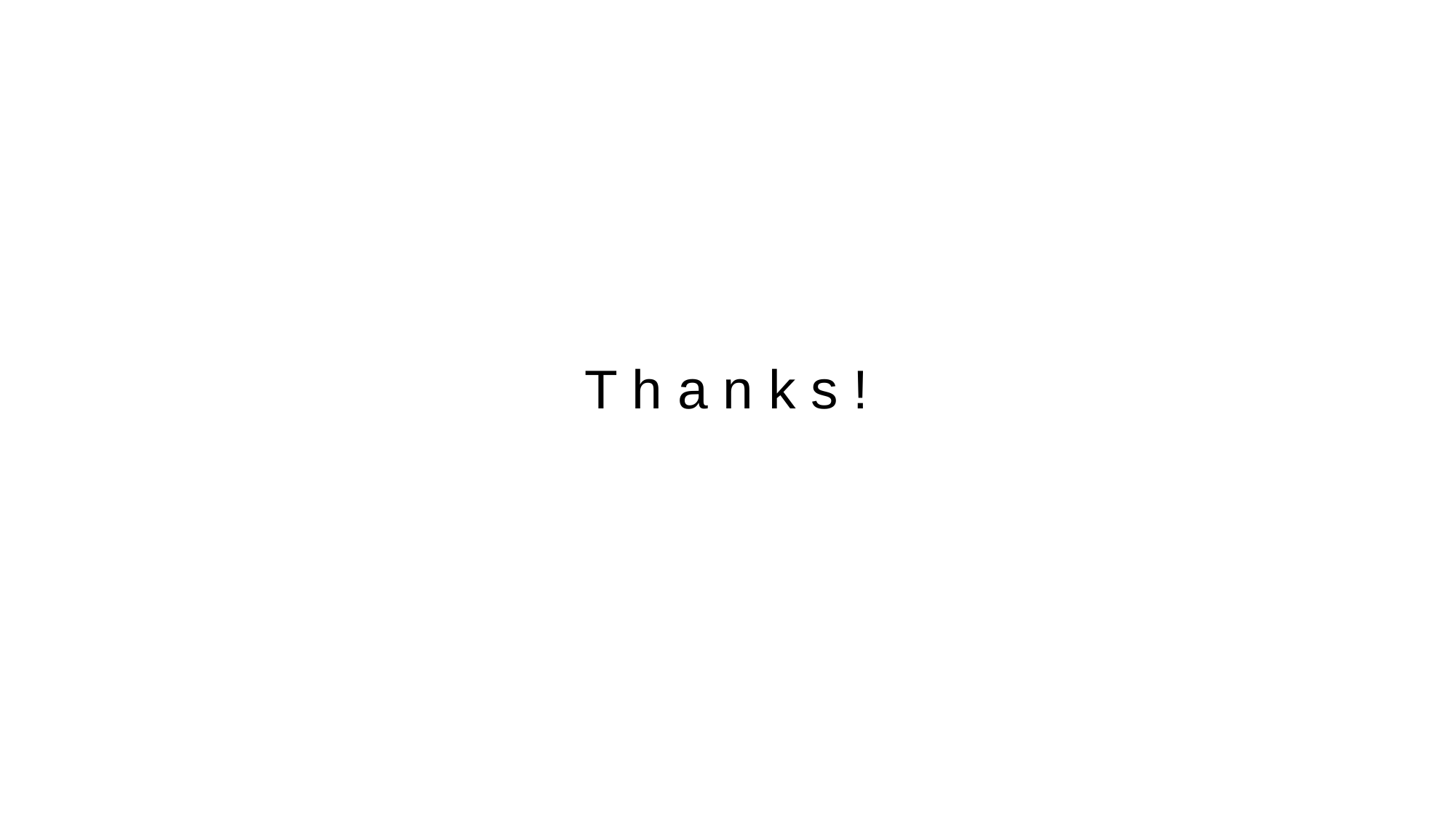

# T h a n k s !